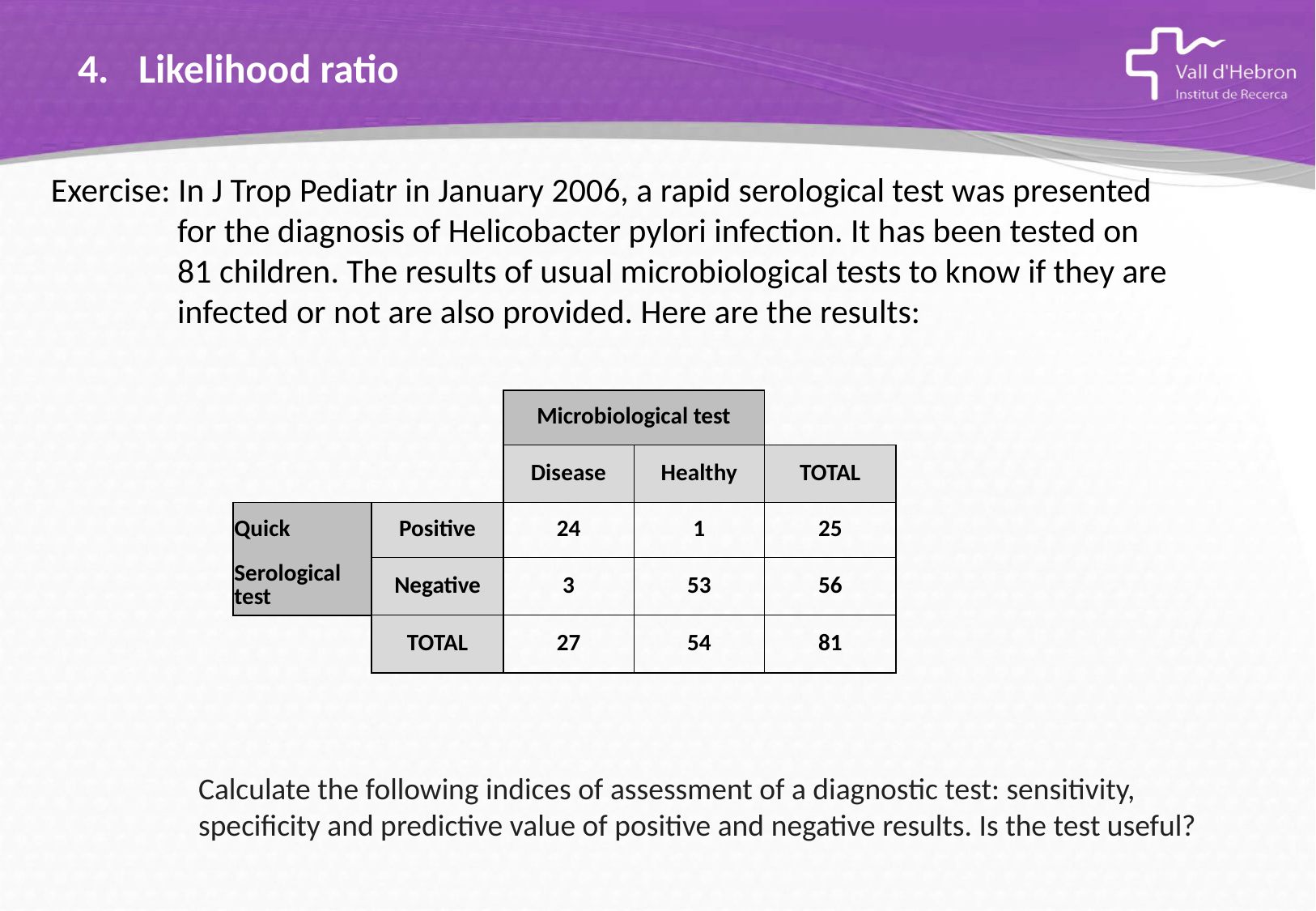

# Likelihood ratio
Exercise: In J Trop Pediatr in January 2006, a rapid serological test was presented for the diagnosis of Helicobacter pylori infection. It has been tested on 81 children. The results of usual microbiological tests to know if they are infected or not are also provided. Here are the results:
|  |  | Microbiological test |  |  |
| --- | --- | --- | --- | --- |
|  |  | Disease | Healthy | TOTAL |
| Quick | Positive | 24 | 1 | 25 |
| Serological test | Negative | 3 | 53 | 56 |
|  | TOTAL | 27 | 54 | 81 |
Calculate the following indices of assessment of a diagnostic test: sensitivity, specificity and predictive value of positive and negative results. Is the test useful?